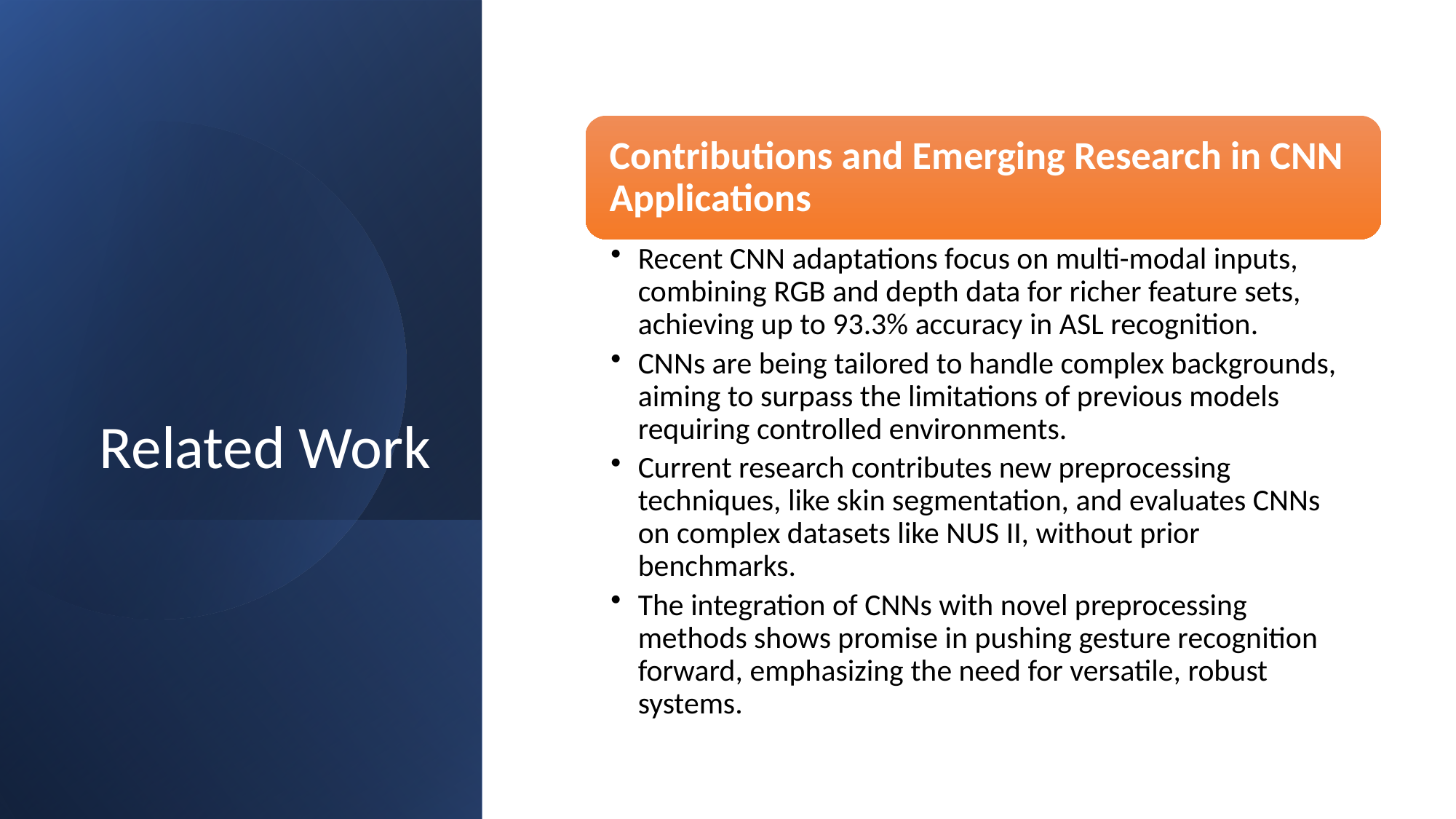

Contributions and Emerging Research in CNN Applications
Recent CNN adaptations focus on multi-modal inputs, combining RGB and depth data for richer feature sets, achieving up to 93.3% accuracy in ASL recognition.
CNNs are being tailored to handle complex backgrounds, aiming to surpass the limitations of previous models requiring controlled environments.
Current research contributes new preprocessing techniques, like skin segmentation, and evaluates CNNs on complex datasets like NUS II, without prior benchmarks.
The integration of CNNs with novel preprocessing methods shows promise in pushing gesture recognition forward, emphasizing the need for versatile, robust systems.

# Related Work